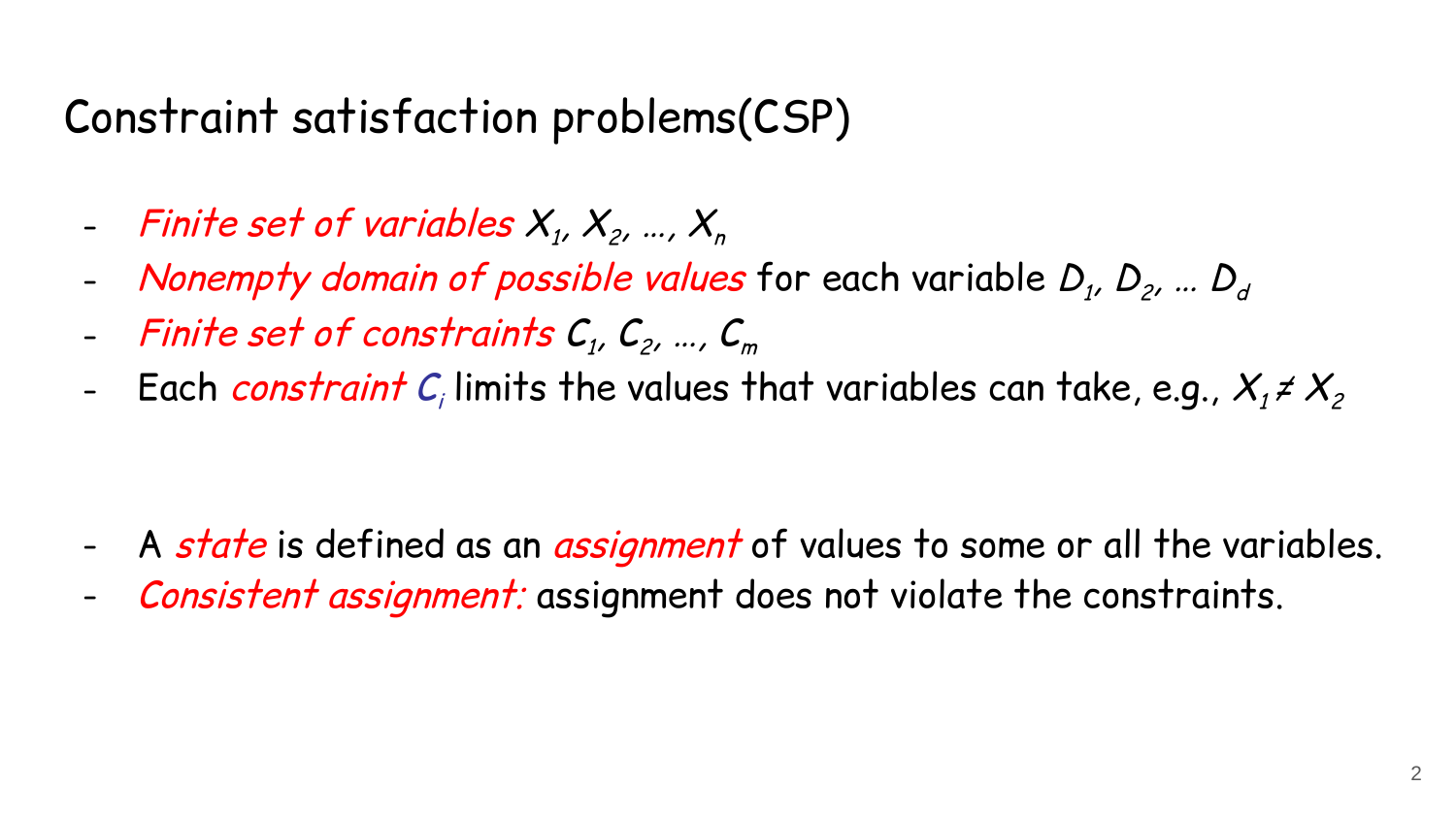

# Constraint satisfaction problems(CSP)
Finite set of variables X1, X2, …, Xn
Nonempty domain of possible values for each variable D1, D2, … Dd
Finite set of constraints C1, C2, …, Cm
Each constraint Ci limits the values that variables can take, e.g., X1 ≠ X2

A state is defined as an assignment of values to some or all the variables.
Consistent assignment: assignment does not violate the constraints.
2